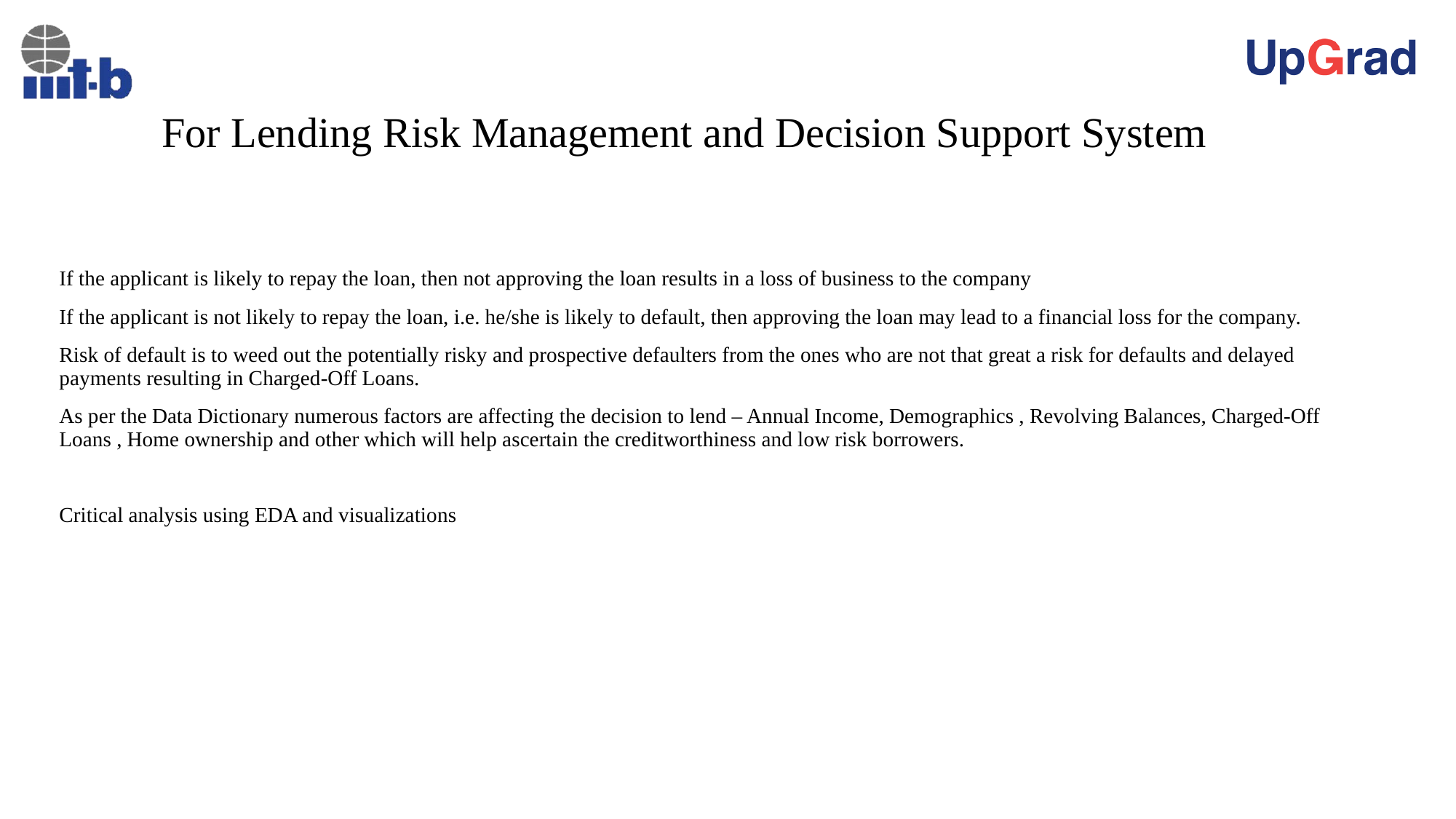

# For Lending Risk Management and Decision Support System

If the applicant is likely to repay the loan, then not approving the loan results in a loss of business to the company
If the applicant is not likely to repay the loan, i.e. he/she is likely to default, then approving the loan may lead to a financial loss for the company.
Risk of default is to weed out the potentially risky and prospective defaulters from the ones who are not that great a risk for defaults and delayed payments resulting in Charged-Off Loans.
As per the Data Dictionary numerous factors are affecting the decision to lend – Annual Income, Demographics , Revolving Balances, Charged-Off Loans , Home ownership and other which will help ascertain the creditworthiness and low risk borrowers.

Critical analysis using EDA and visualizations